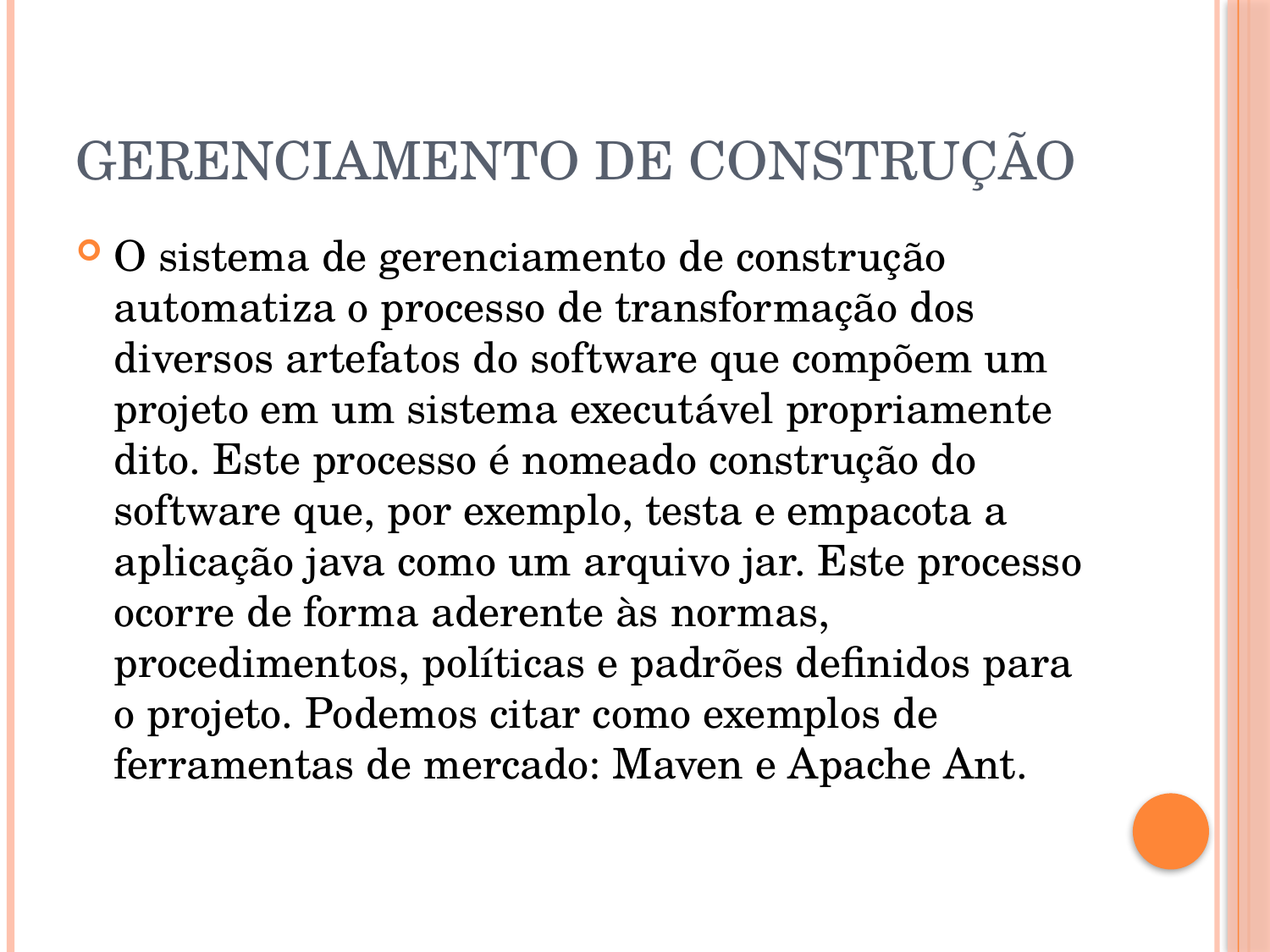

# Gerenciamento de Construção
O sistema de gerenciamento de construção automatiza o processo de transformação dos diversos artefatos do software que compõem um projeto em um sistema executável propriamente dito. Este processo é nomeado construção do software que, por exemplo, testa e empacota a aplicação java como um arquivo jar. Este processo ocorre de forma aderente às normas, procedimentos, políticas e padrões definidos para o projeto. Podemos citar como exemplos de ferramentas de mercado: Maven e Apache Ant.